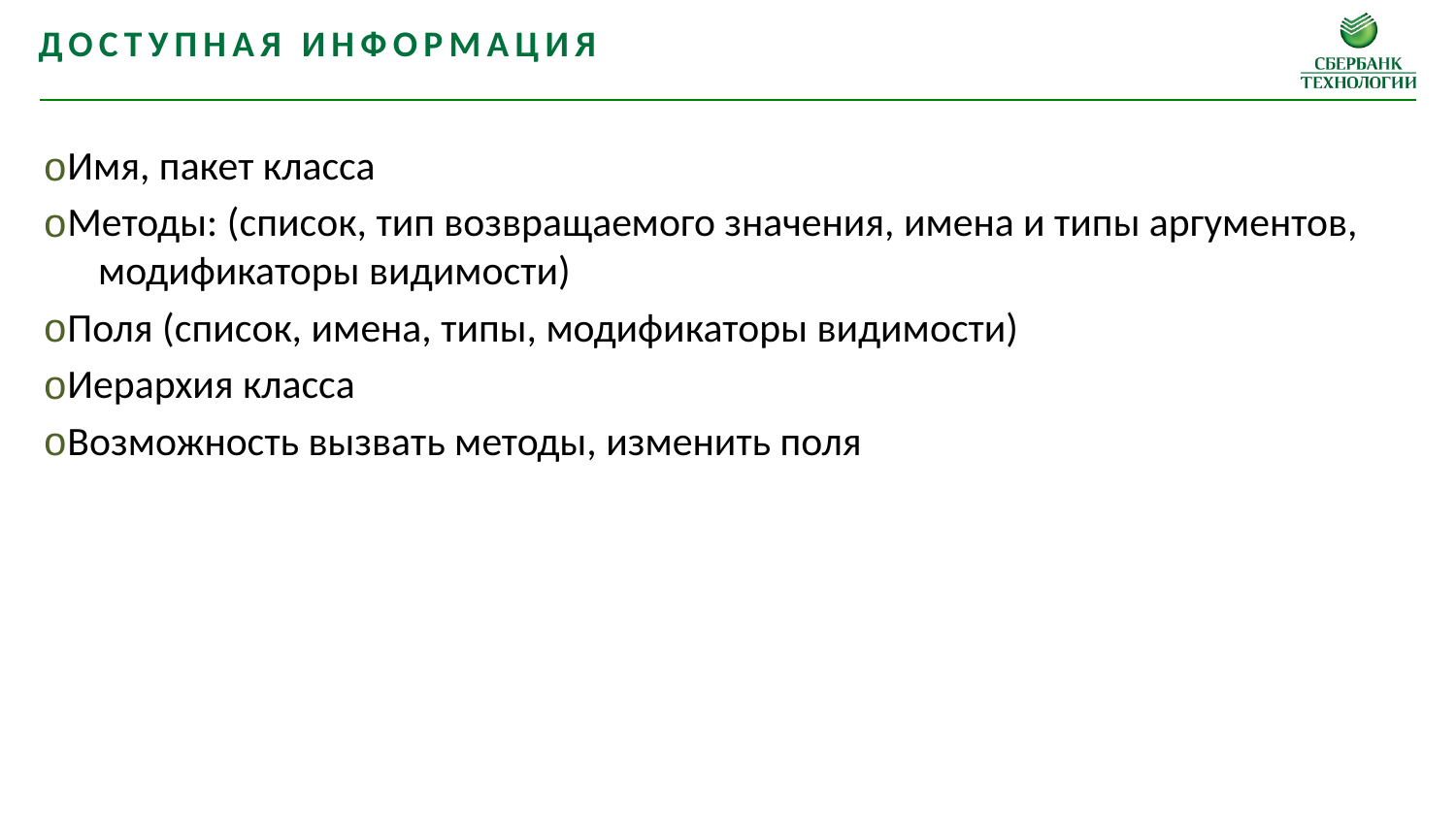

Доступная информация
Имя, пакет класса
Методы: (список, тип возвращаемого значения, имена и типы аргументов, 	         модификаторы видимости)
Поля (список, имена, типы, модификаторы видимости)
Иерархия класса
Возможность вызвать методы, изменить поля